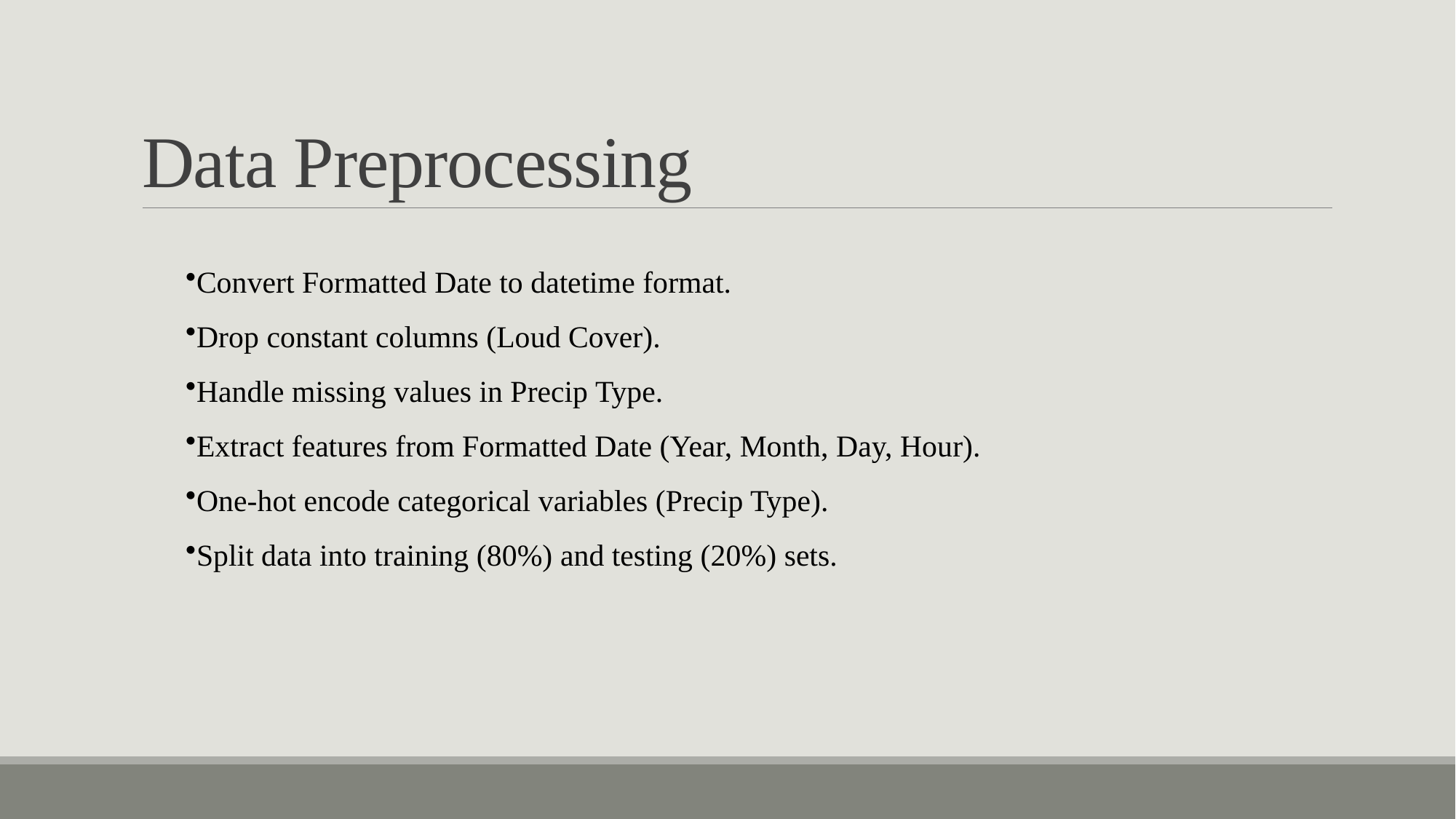

# Data Preprocessing

Convert Formatted Date to datetime format.
Drop constant columns (Loud Cover).
Handle missing values in Precip Type.
Extract features from Formatted Date (Year, Month, Day, Hour).
One-hot encode categorical variables (Precip Type).
Split data into training (80%) and testing (20%) sets.